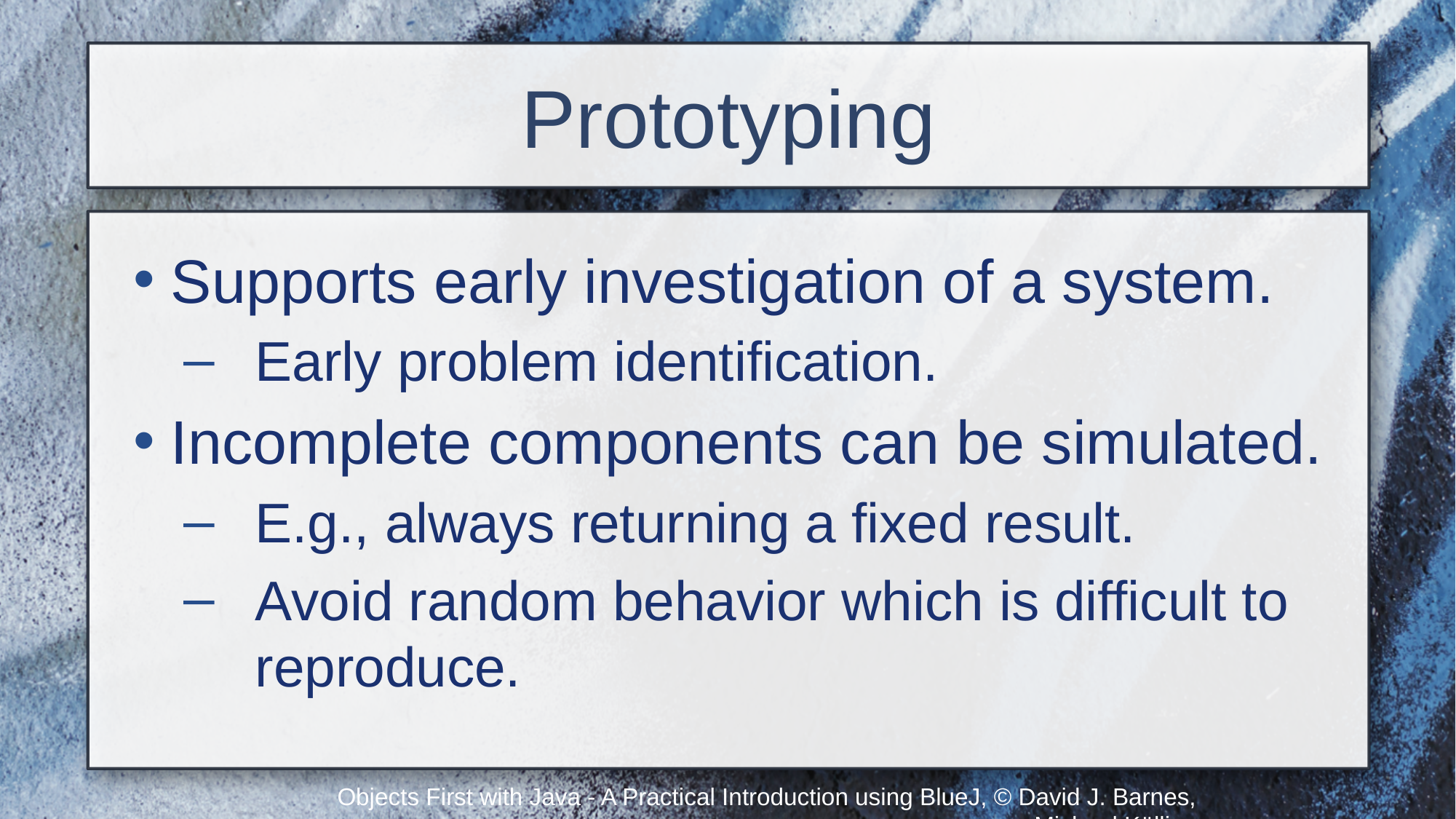

# Prototyping
Supports early investigation of a system.
Early problem identification.
Incomplete components can be simulated.
E.g., always returning a fixed result.
Avoid random behavior which is difficult to reproduce.